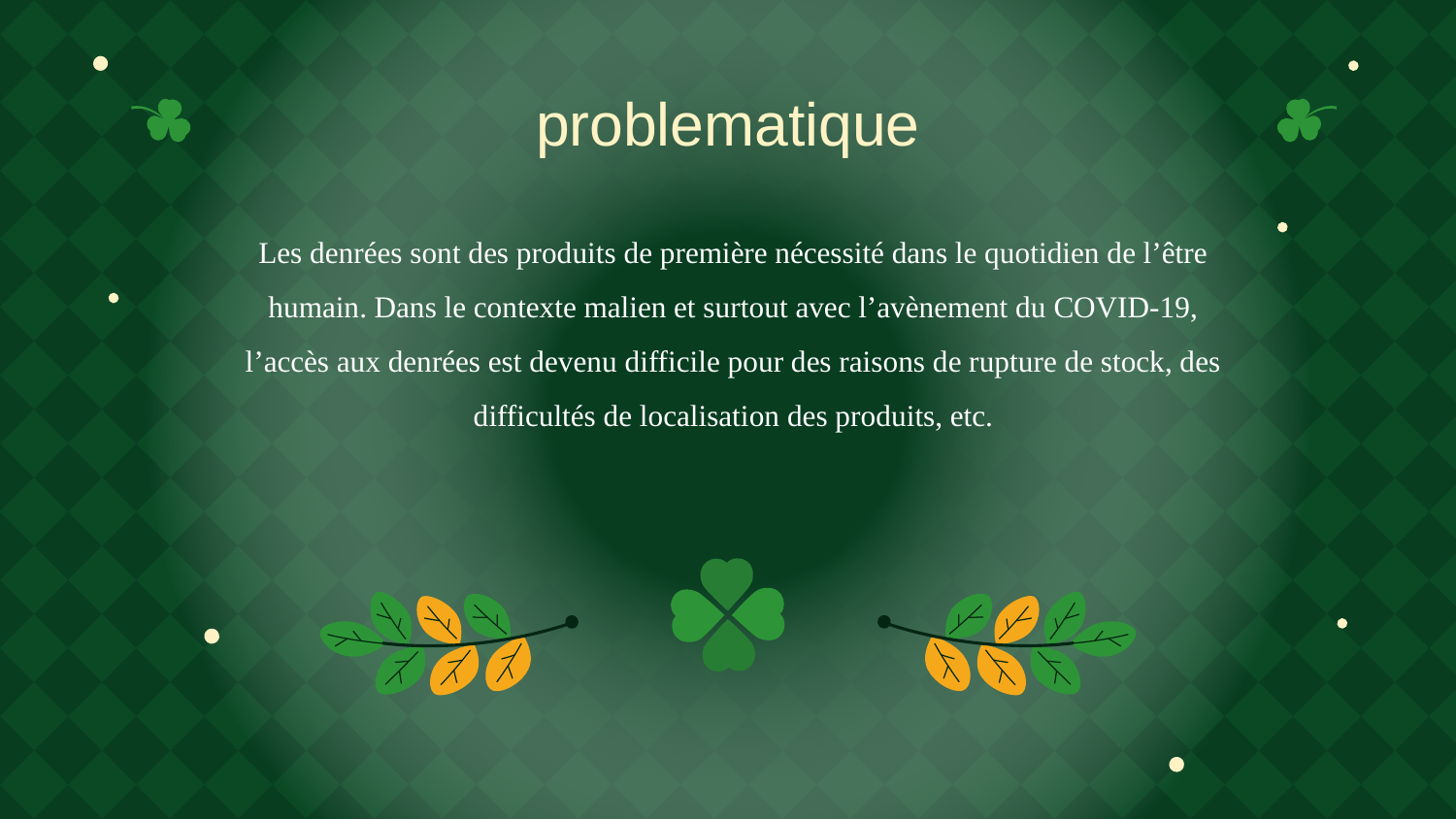

# problematique

Les denrées sont des produits de première nécessité dans le quotidien de l’être humain. Dans le contexte malien et surtout avec l’avènement du COVID-19, l’accès aux denrées est devenu difficile pour des raisons de rupture de stock, des difficultés de localisation des produits, etc.